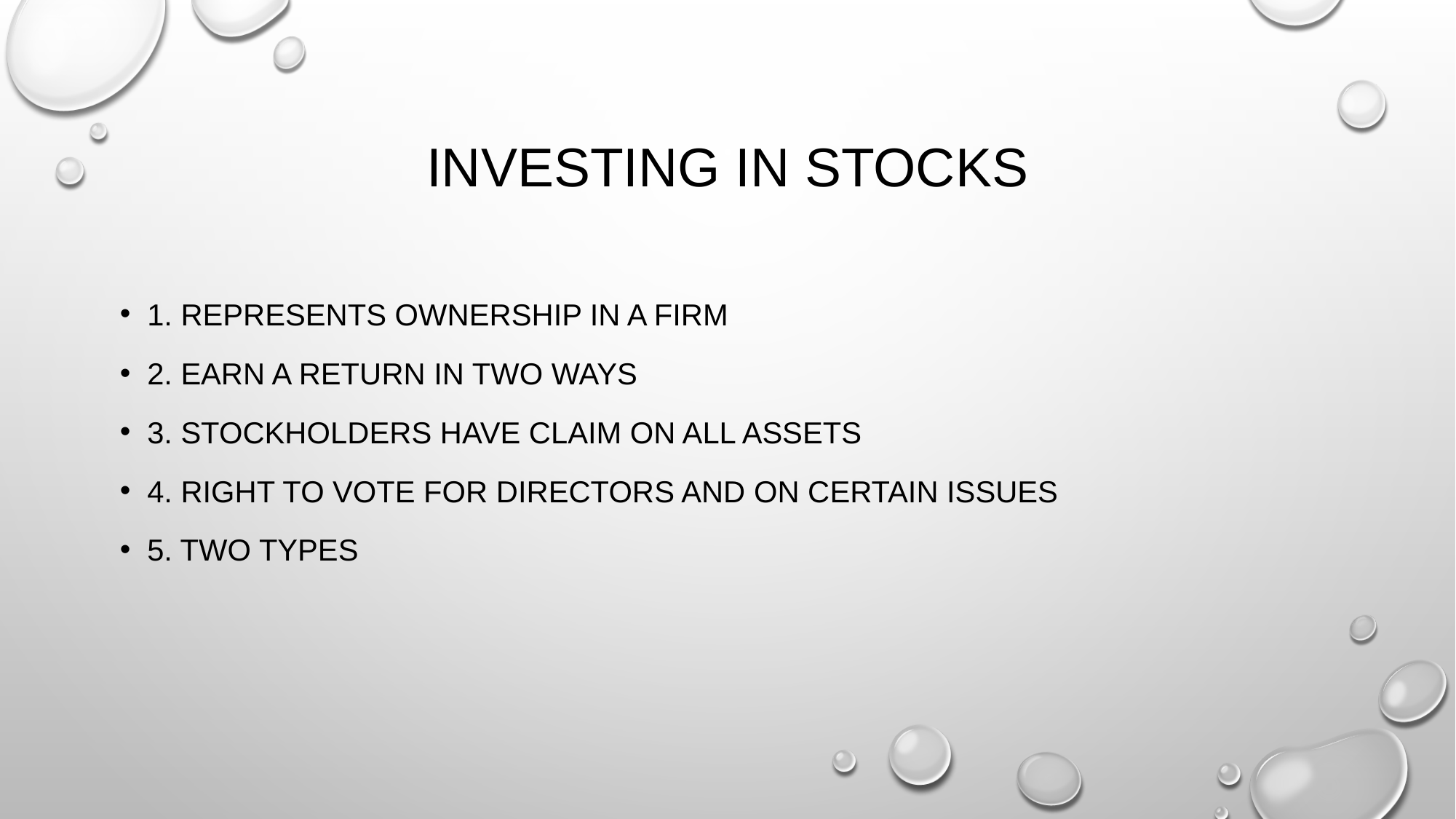

# Investing in Stocks
1. Represents ownership in a firm
2. Earn a return in two ways
3. Stockholders have claim on all assets
4. Right to vote for directors and on certain issues
5. Two types